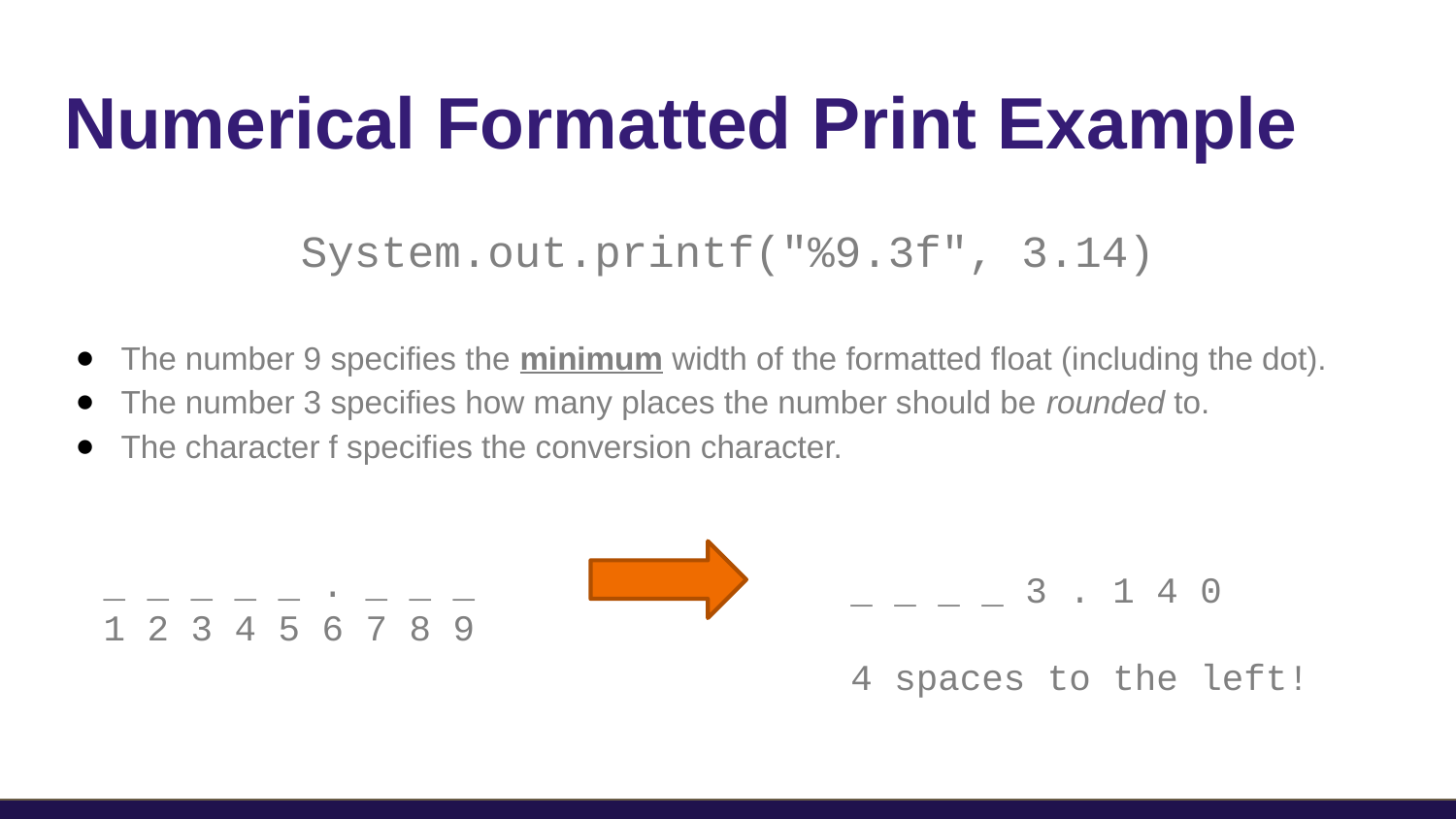

# Numerical Formatted Print Example
System.out.printf("%9.3f", 3.14)

The number 9 specifies the minimum width of the formatted float (including the dot).
The number 3 specifies how many places the number should be rounded to.
The character f specifies the conversion character.

_ _ _ _ _ . _ _ _
1 2 3 4 5 6 7 8 9
_ _ _ _ 3 . 1 4 0

4 spaces to the left!